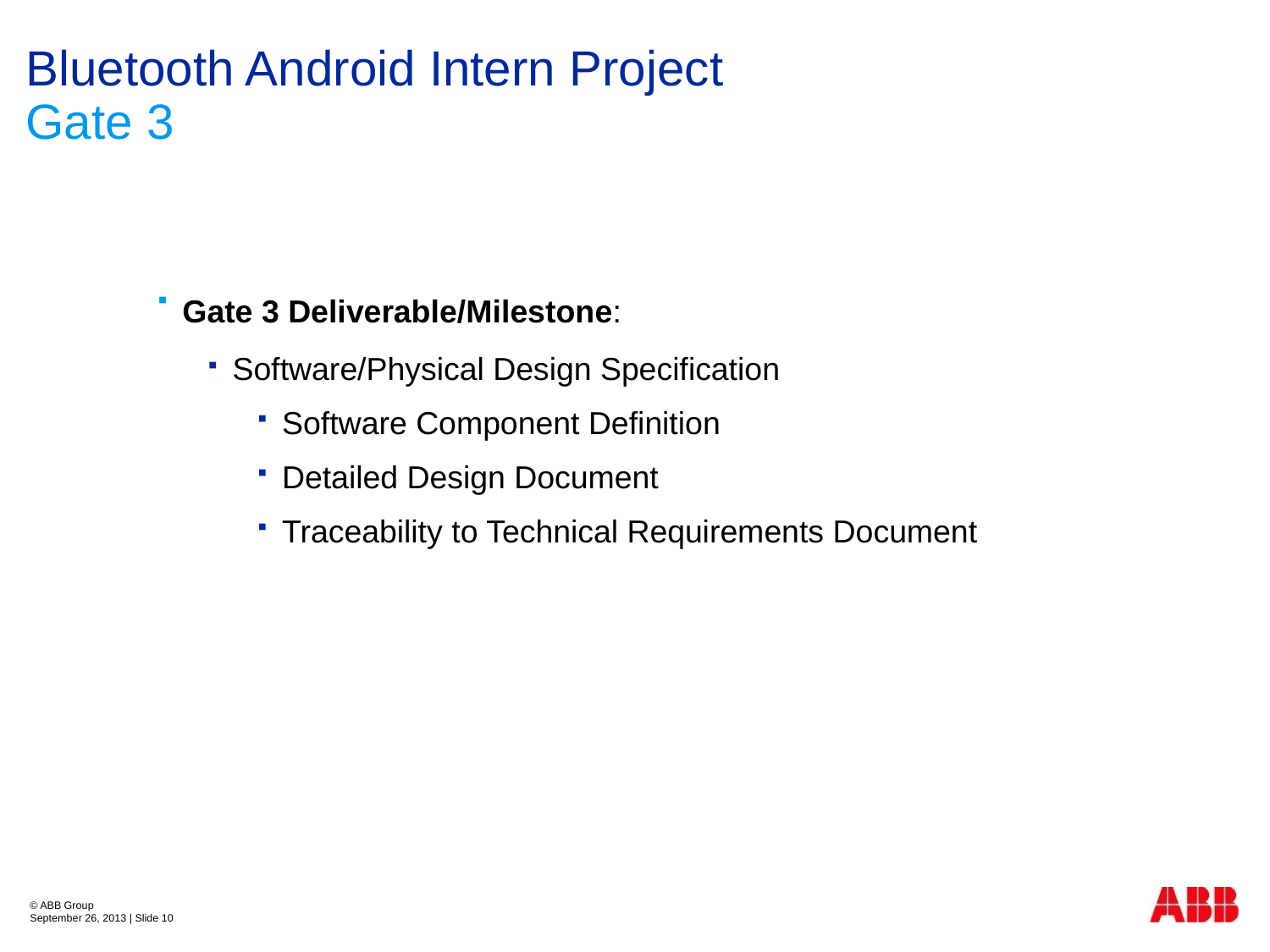

# Bluetooth Android Intern Project Gate 3
Gate 3 Deliverable/Milestone:
Software/Physical Design Specification
Software Component Definition
Detailed Design Document
Traceability to Technical Requirements Document